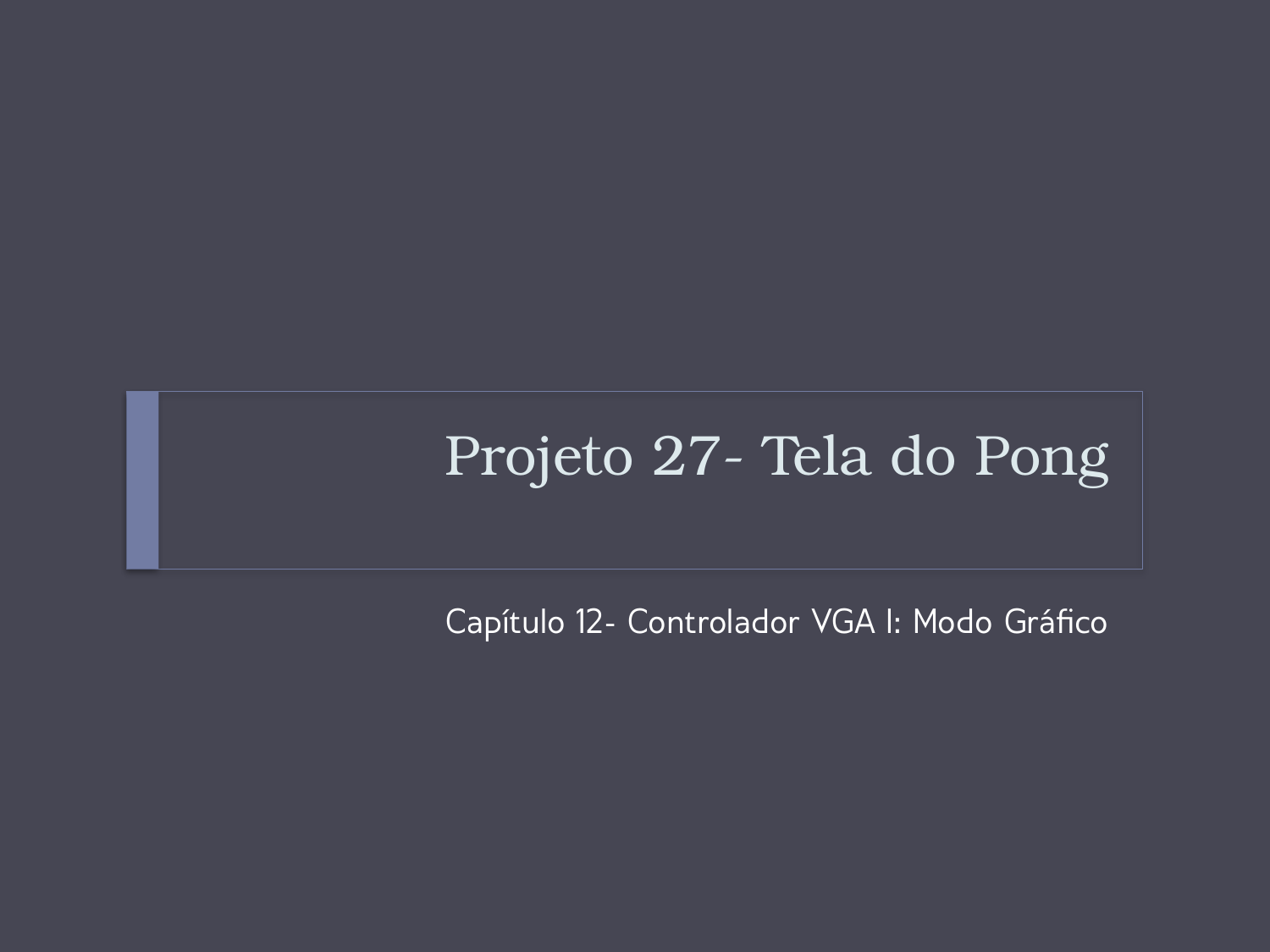

# Projeto 27- Tela do Pong
Capítulo 12- Controlador VGA I: Modo Gráfico